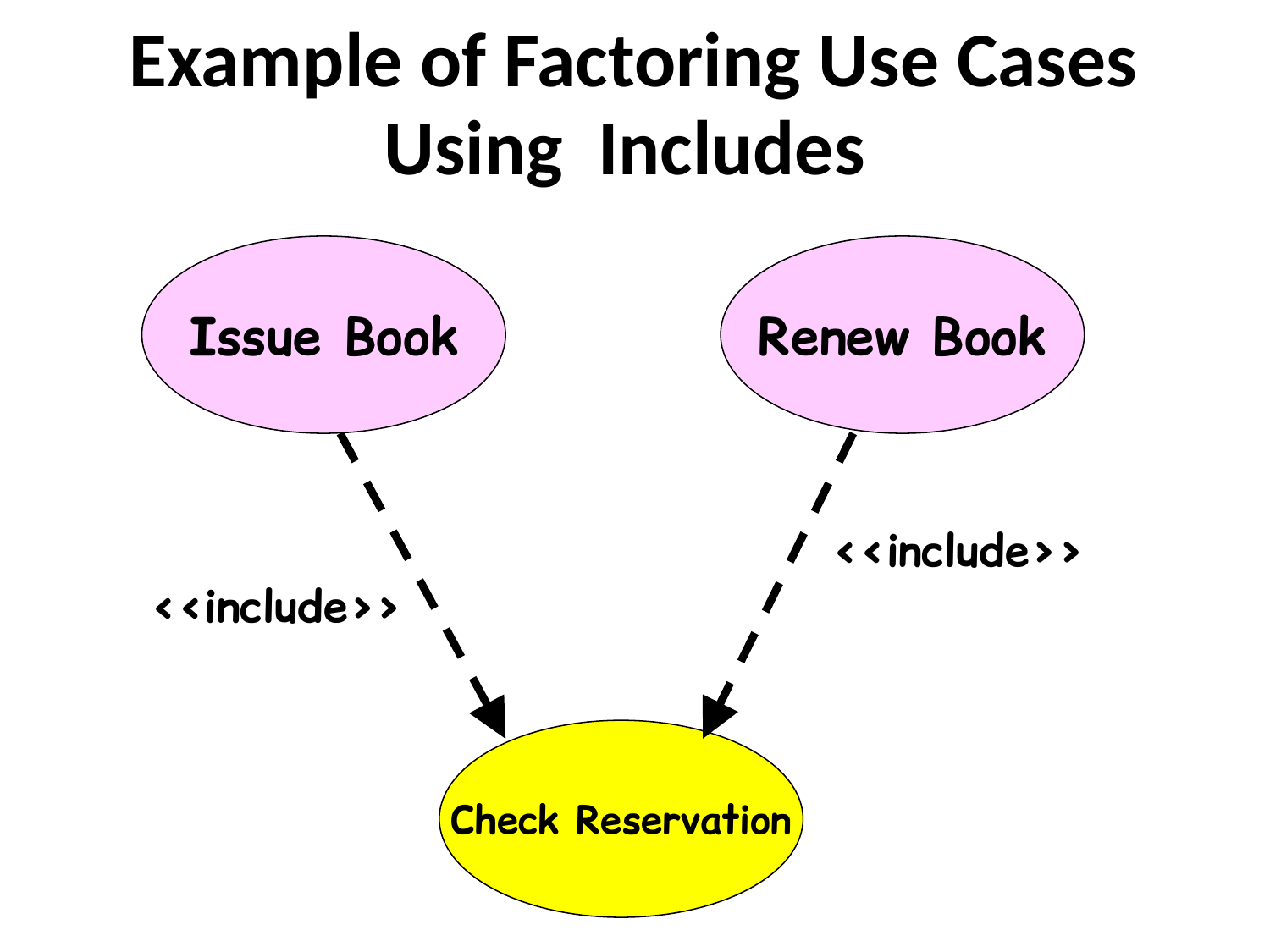

# Example of Factoring Use Cases Using  Includes
Issue Book
Renew Book

<<include>>
<<include>>
Check Reservation